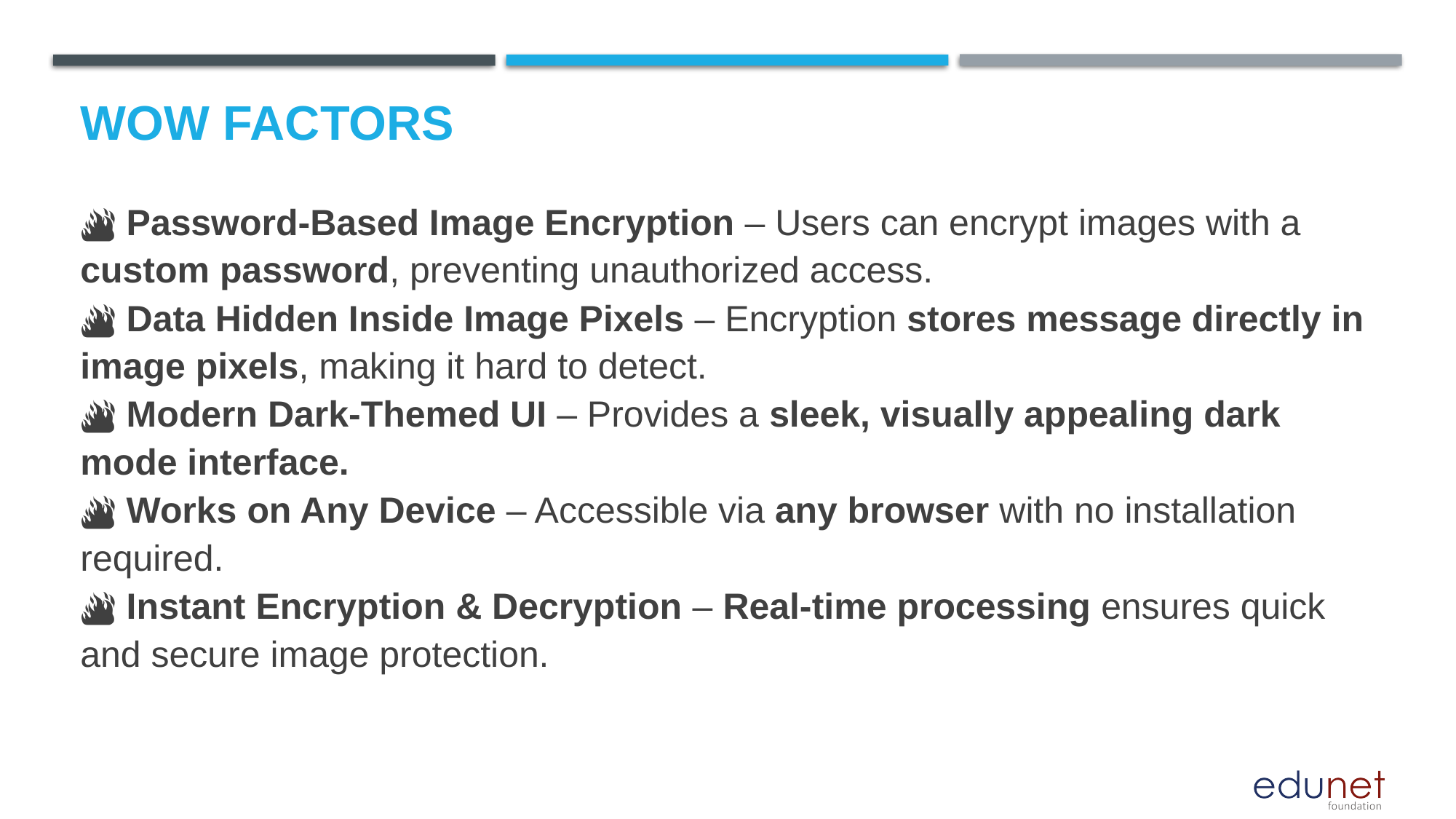

# Wow factors
🔥 Password-Based Image Encryption – Users can encrypt images with a custom password, preventing unauthorized access.
🔥 Data Hidden Inside Image Pixels – Encryption stores message directly in image pixels, making it hard to detect.
🔥 Modern Dark-Themed UI – Provides a sleek, visually appealing dark mode interface.
🔥 Works on Any Device – Accessible via any browser with no installation required.
🔥 Instant Encryption & Decryption – Real-time processing ensures quick and secure image protection.